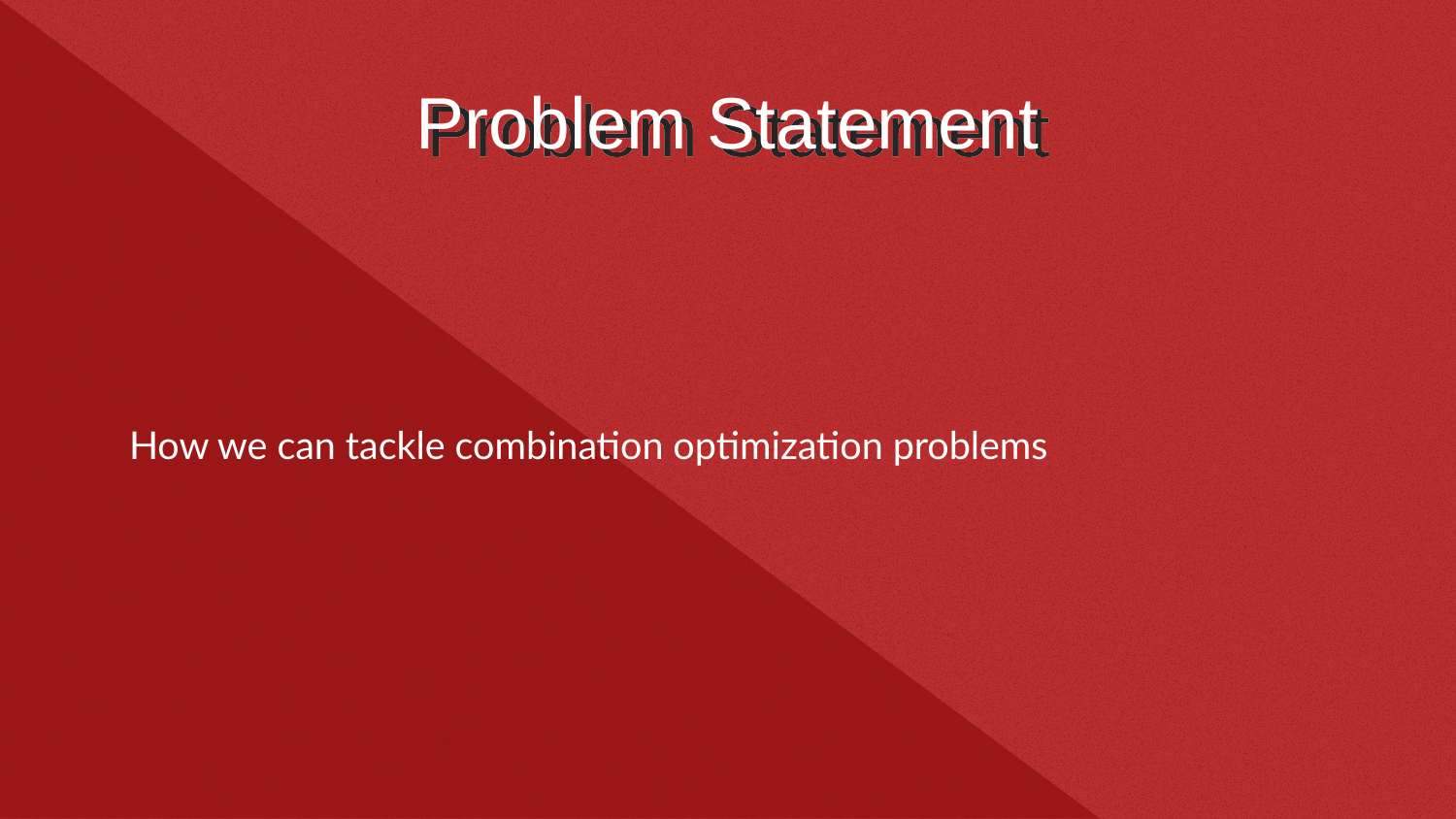

# Problem Statement
How we can tackle combination optimization problems